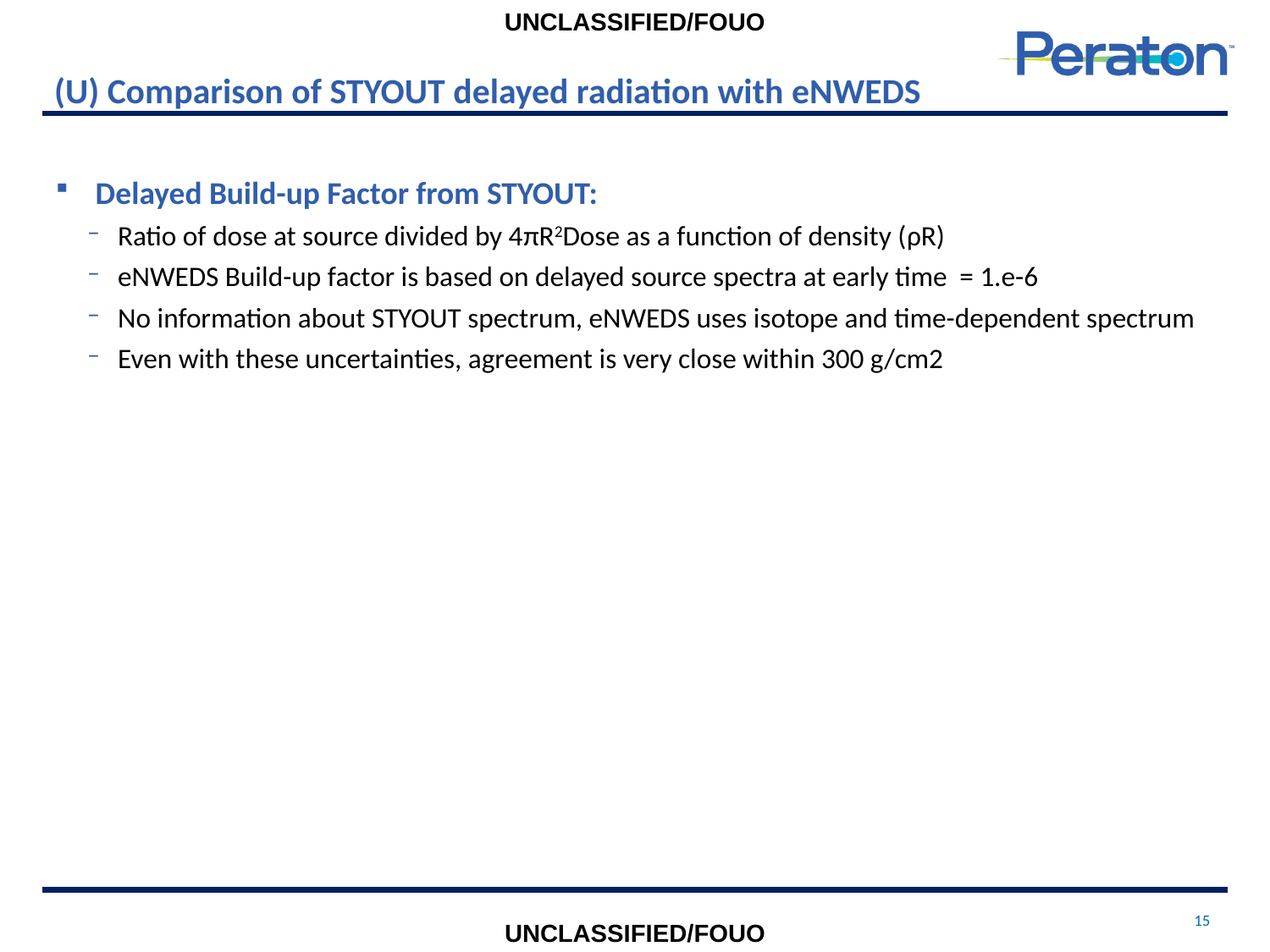

# (U) Comparison of STYOUT delayed radiation with eNWEDS

Delayed Build-up Factor from STYOUT:
Ratio of dose at source divided by 4πR2Dose as a function of density (ρR)
eNWEDS Build-up factor is based on delayed source spectra at early time  = 1.e-6
No information about STYOUT spectrum, eNWEDS uses isotope and time-dependent spectrum
Even with these uncertainties, agreement is very close within 300 g/cm2

15